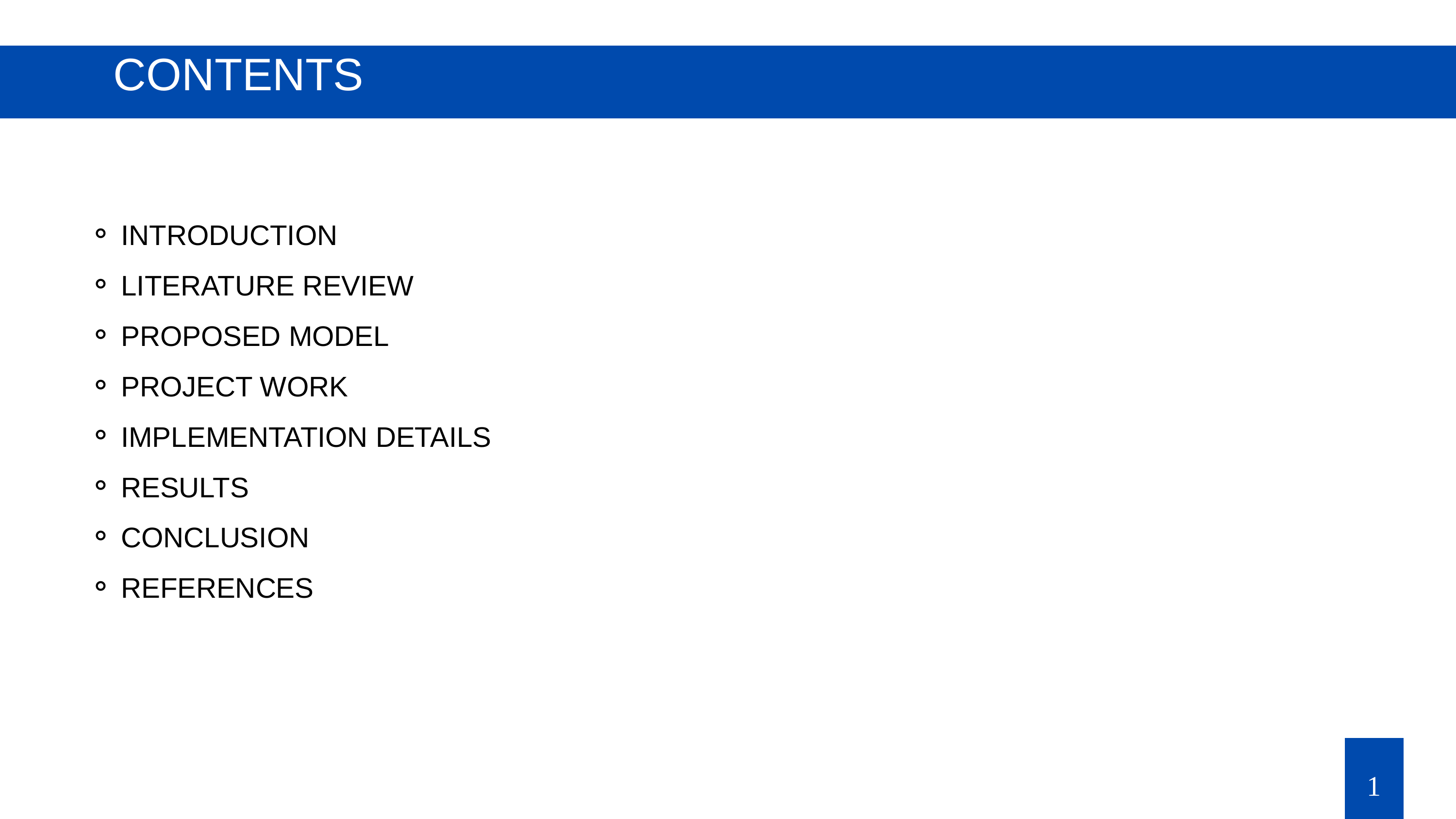

CONTENTS

INTRODUCTION
LITERATURE REVIEW
PROPOSED MODEL
PROJECT WORK
IMPLEMENTATION DETAILS
RESULTS
CONCLUSION
REFERENCES

1